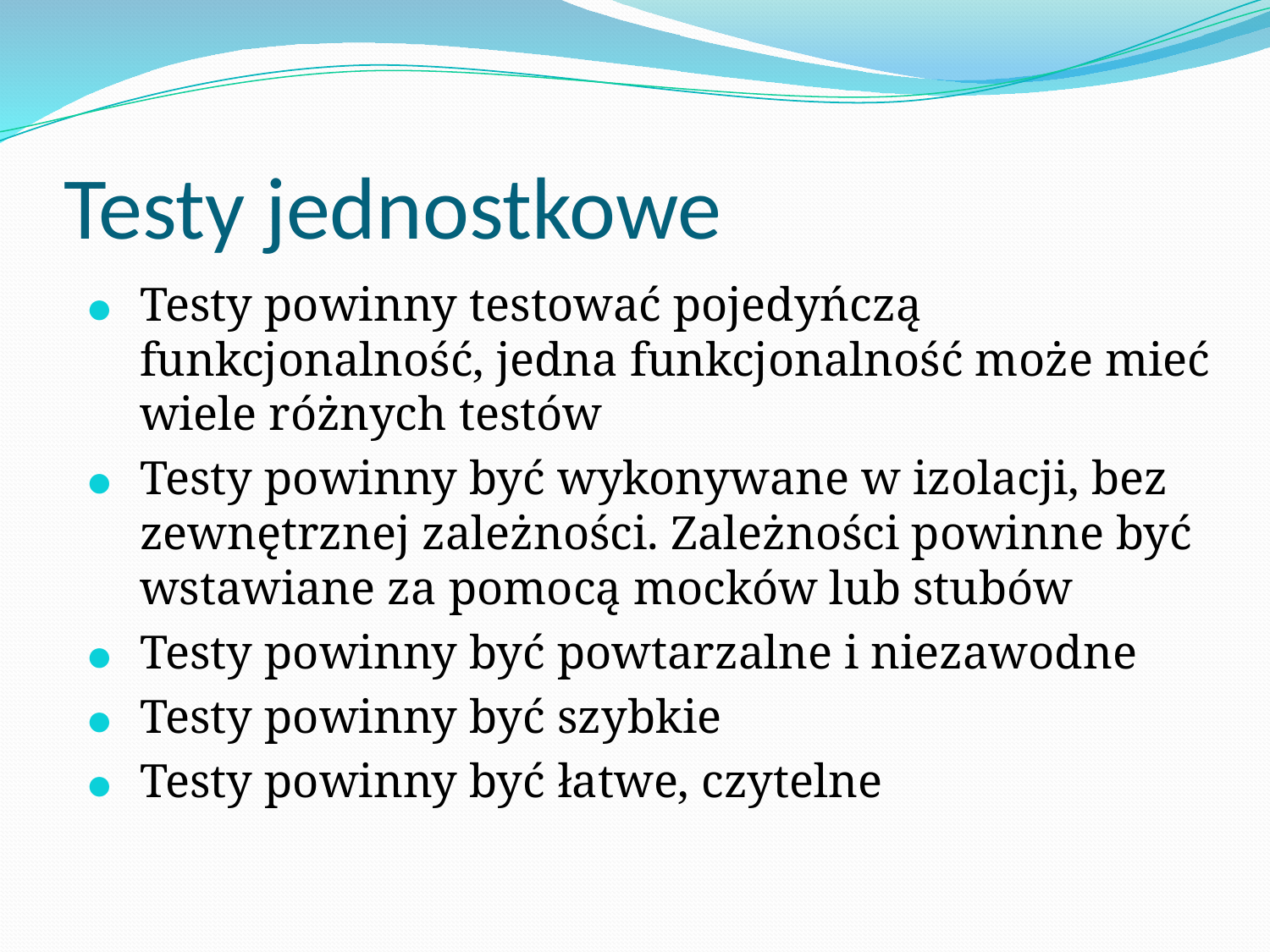

# Testy jednostkowe
Testy powinny testować pojedyńczą funkcjonalność, jedna funkcjonalność może mieć wiele różnych testów
Testy powinny być wykonywane w izolacji, bez zewnętrznej zależności. Zależności powinne być wstawiane za pomocą mocków lub stubów
Testy powinny być powtarzalne i niezawodne
Testy powinny być szybkie
Testy powinny być łatwe, czytelne